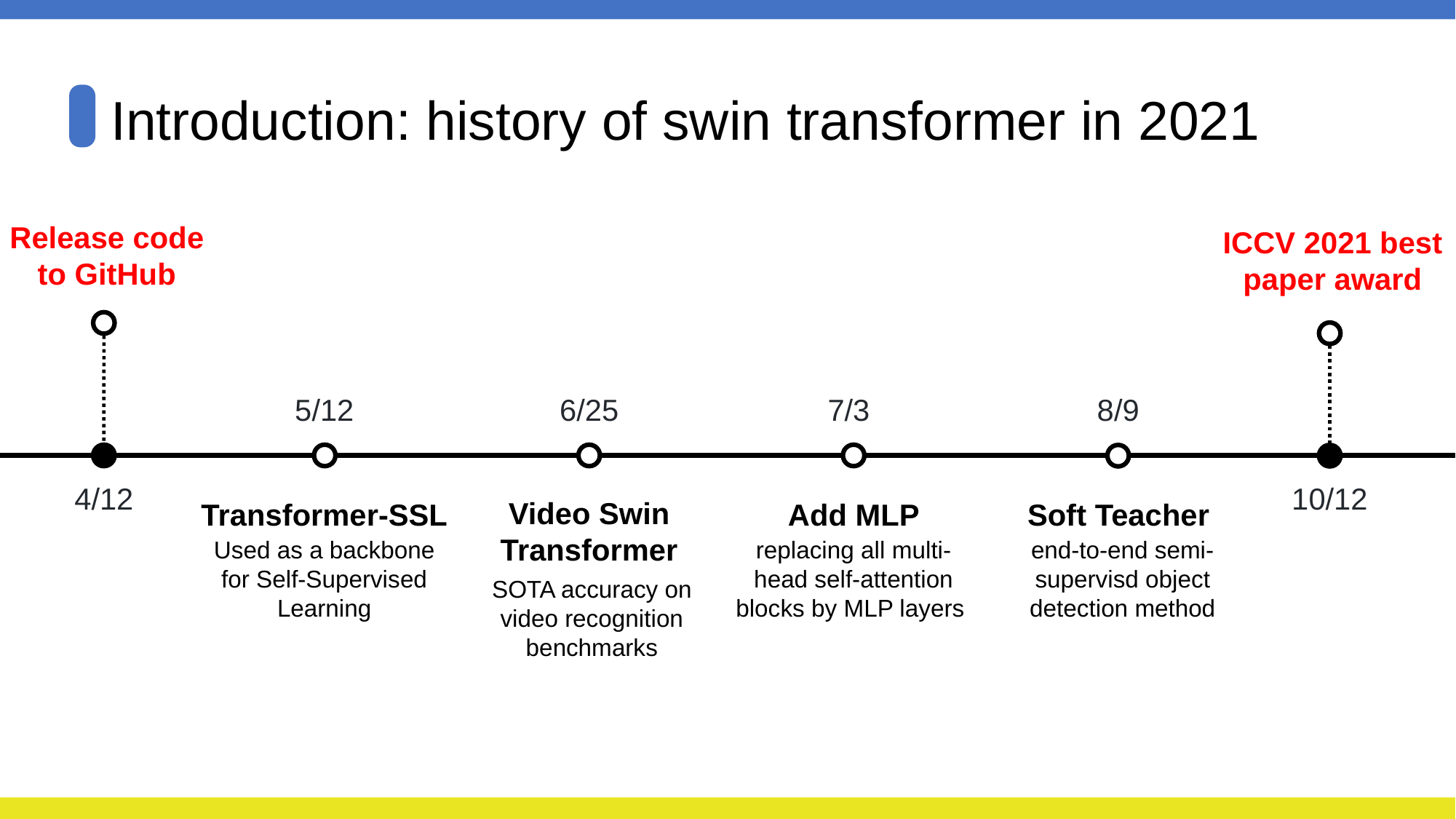

# Introduction: history of swin transformer in 2021

Release code
to GitHub
ICCV 2021 best paper award

5/12
6/25
7/3
8/9

4/12
10/12
Transformer-SSL
Add MLP
Soft Teacher
Video Swin Transformer
Used as a backbone for Self-Supervised Learning
replacing all multi-head self-attention blocks by MLP layers
end-to-end semi-supervisd object detection method
SOTA accuracy on video recognition benchmarks